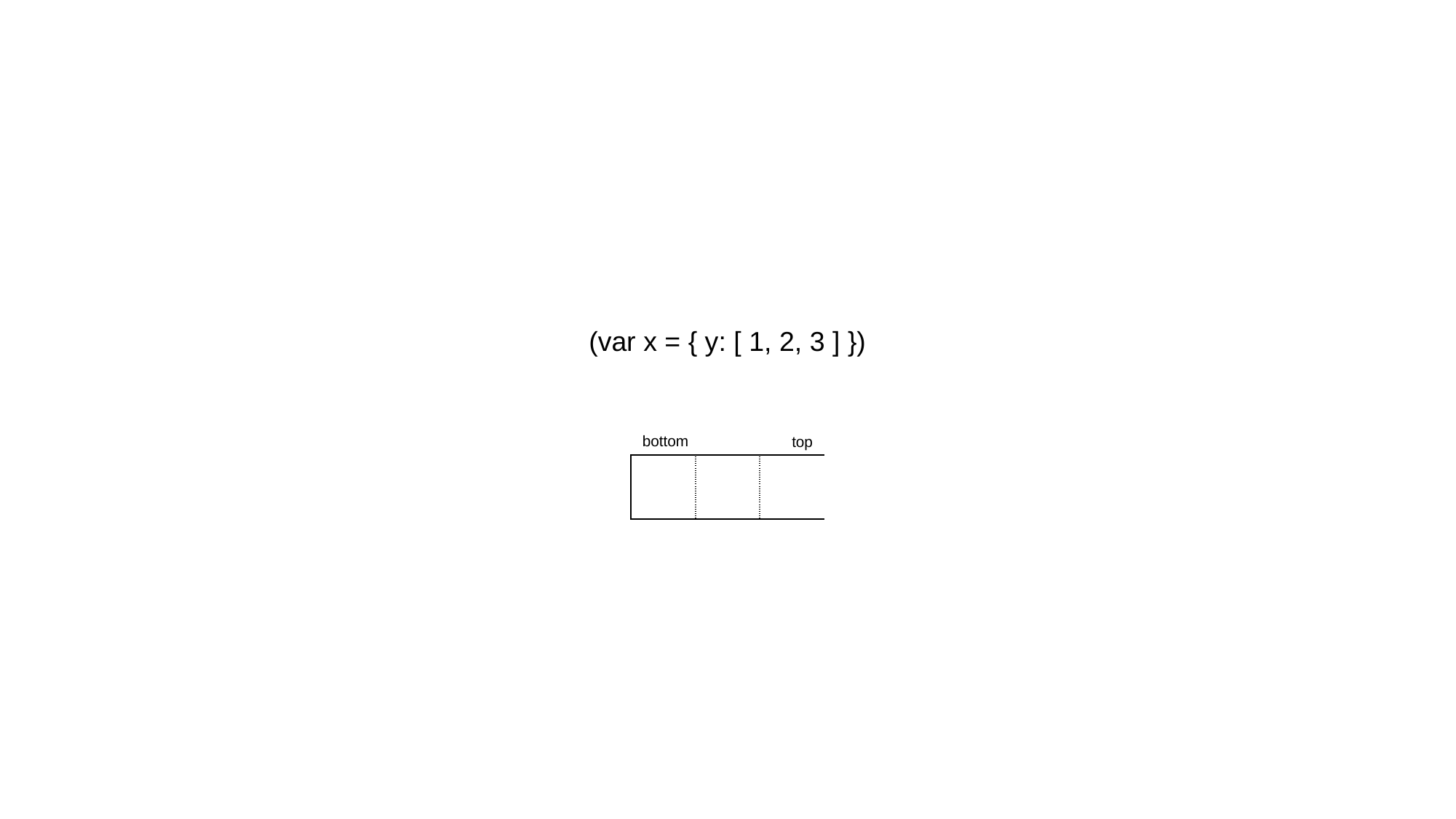

(var x = { y: [ 1, 2, 3 ] })
bottom
top
|  |  |  |
| --- | --- | --- |